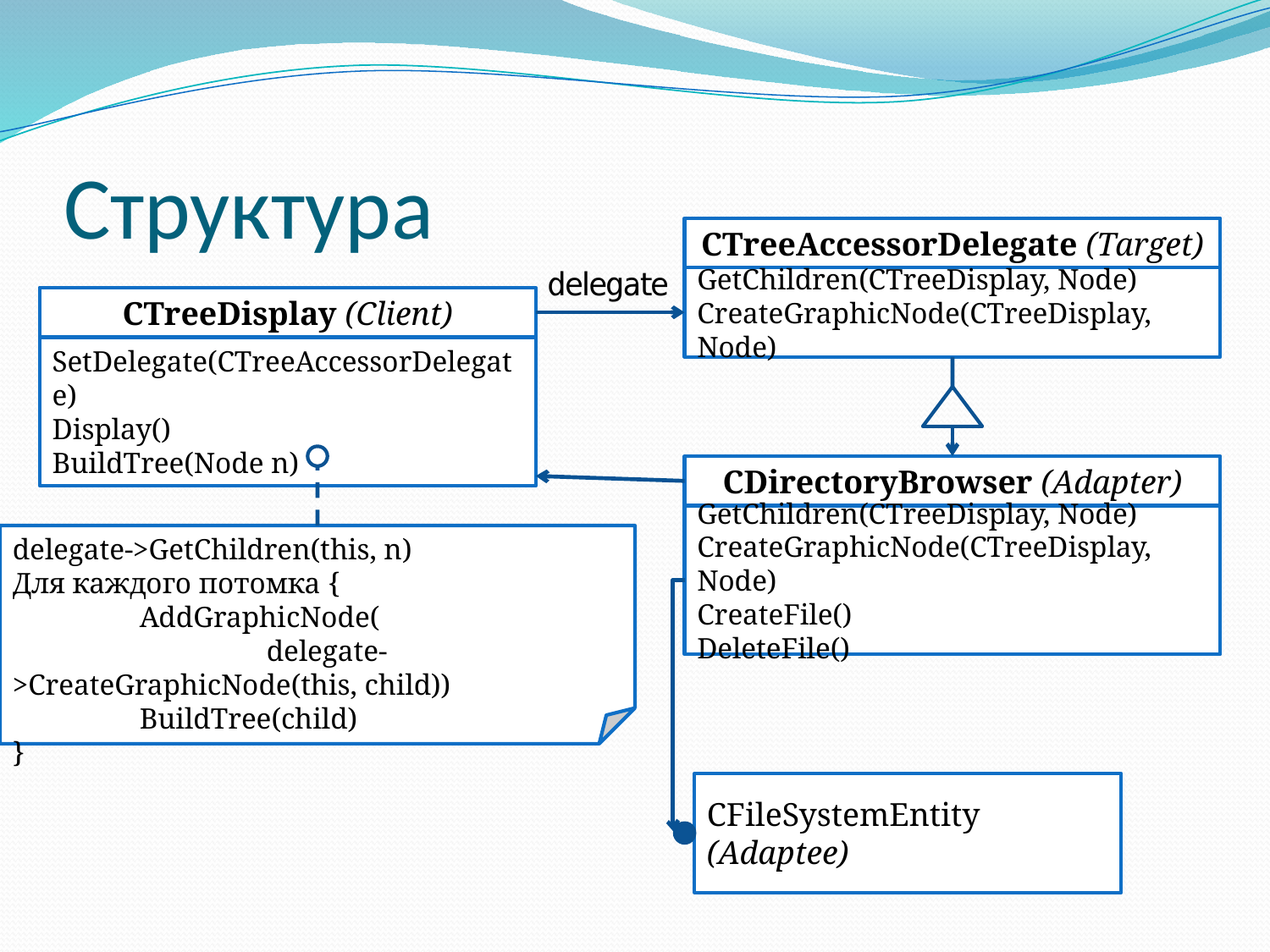

# Структура
CTreeAccessorDelegate (Target)
delegate
GetChildren(CTreeDisplay, Node)
CreateGraphicNode(CTreeDisplay, Node)
CTreeDisplay (Client)
SetDelegate(CTreeAccessorDelegate)
Display()
BuildTree(Node n)

CDirectoryBrowser (Adapter)
GetChildren(CTreeDisplay, Node)
CreateGraphicNode(CTreeDisplay, Node)
CreateFile()
DeleteFile()
delegate->GetChildren(this, n)
Для каждого потомка {
	AddGraphicNode(
		delegate->CreateGraphicNode(this, child))
	BuildTree(child)
}
CFileSystemEntity (Adaptee)